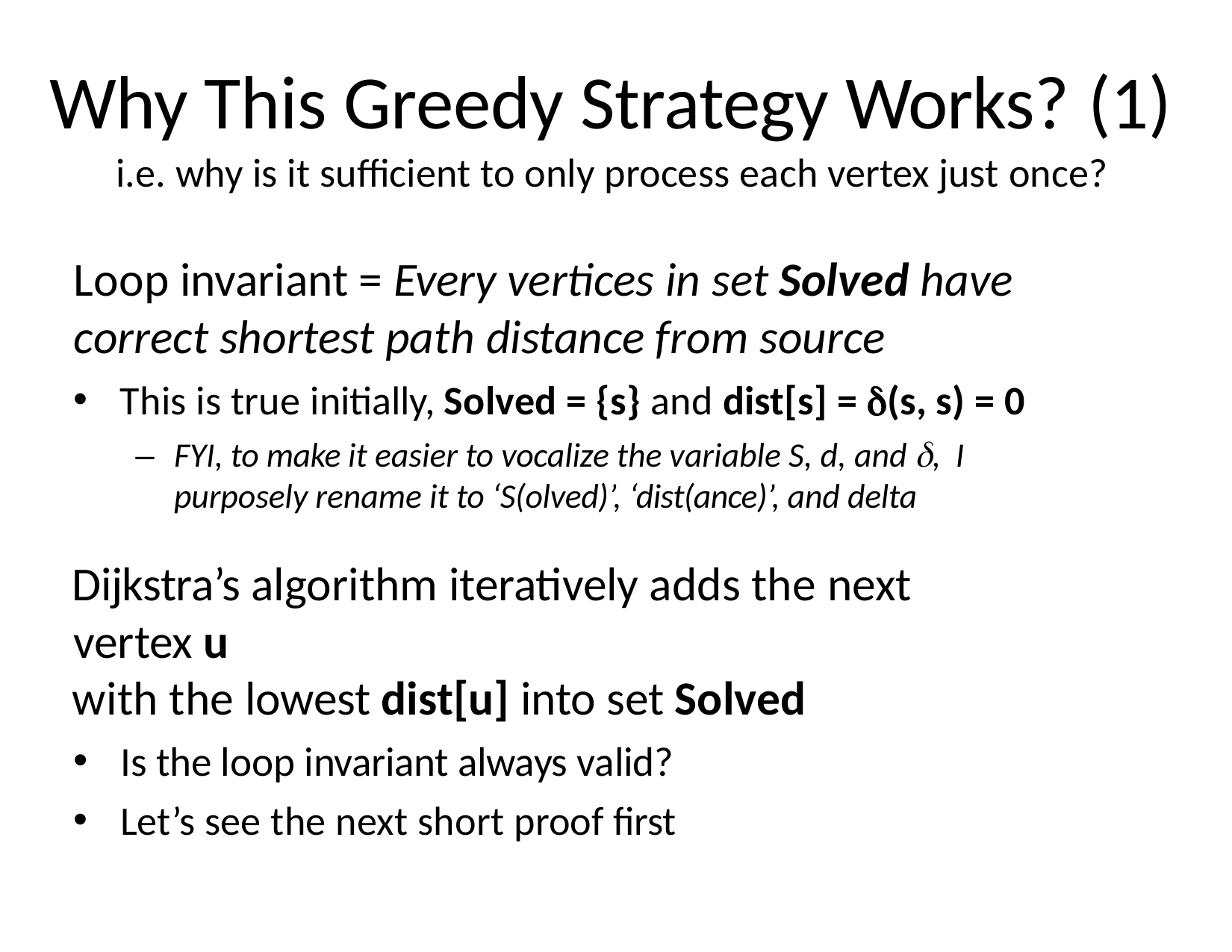

# Why This Greedy Strategy Works? (1)
i.e. why is it sufficient to only process each vertex just once?

Loop invariant = Every vertices in set Solved have  correct shortest path distance from source
This is true initially, Solved = {s} and dist[s] = δ(s, s) = 0
–	FYI, to make it easier to vocalize the variable S, d, and δ,  I purposely rename it to ‘S(olved)’, ‘dist(ance)’, and delta

Dijkstra’s algorithm iteratively adds the next vertex u
with the lowest dist[u] into set Solved
Is the loop invariant always valid?
Let’s see the next short proof first